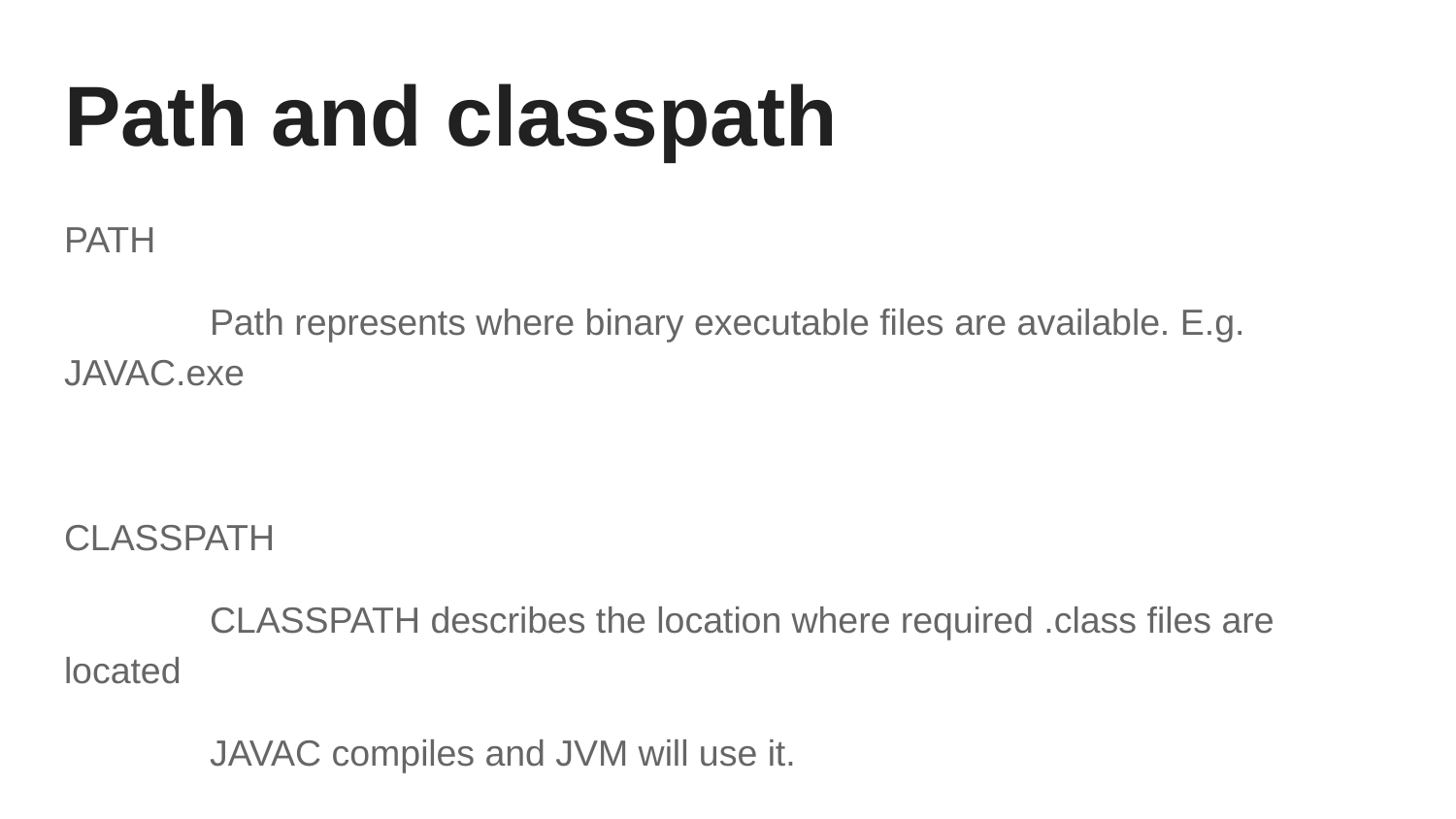

# Path and classpath
PATH
	Path represents where binary executable files are available. E.g. JAVAC.exe

CLASSPATH
	CLASSPATH describes the location where required .class files are located
	JAVAC compiles and JVM will use it.